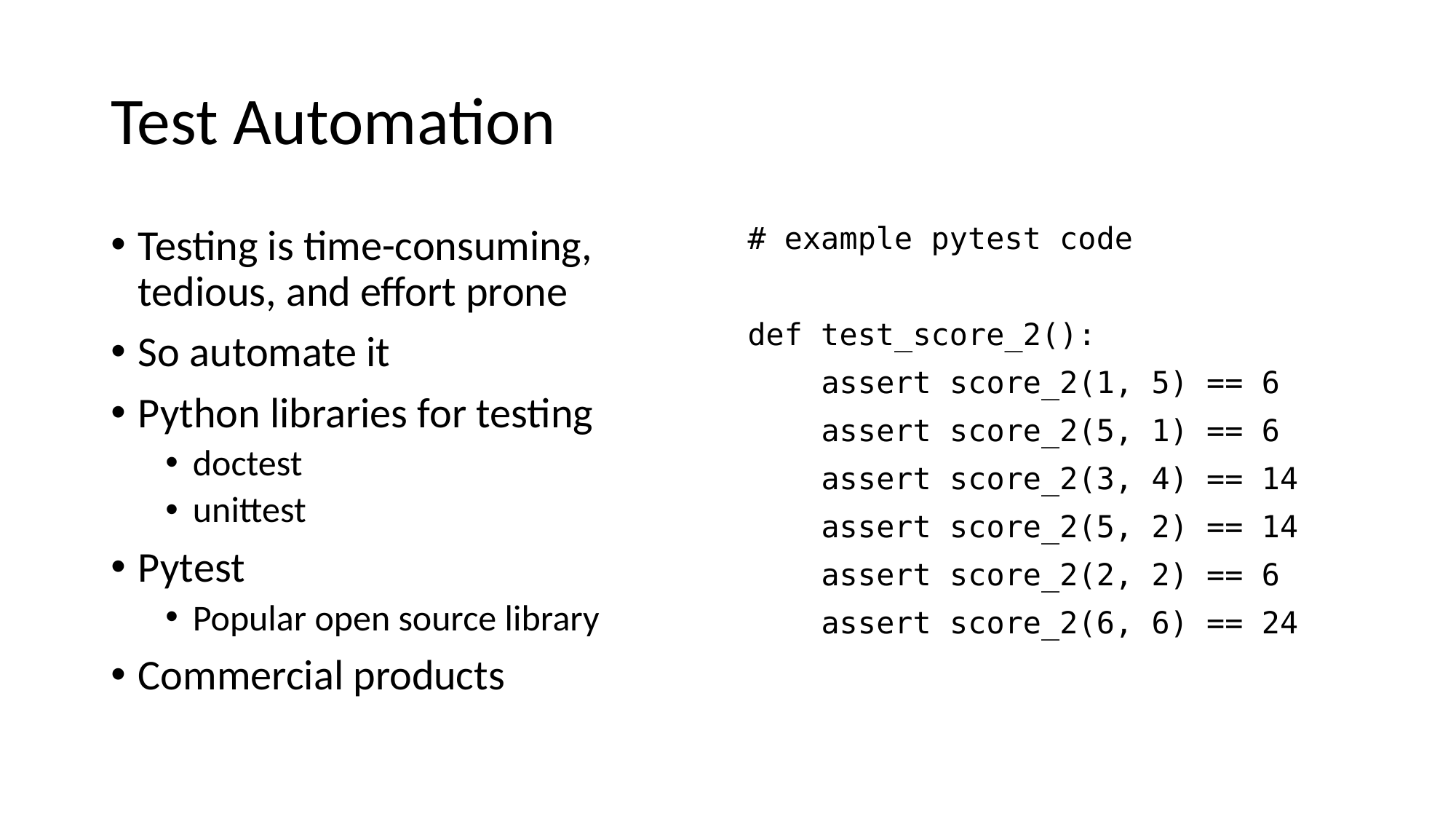

# Test Automation
Testing is time-consuming, tedious, and effort prone
So automate it
Python libraries for testing
doctest
unittest
Pytest
Popular open source library
Commercial products

# example pytest code

def test_score_2():
    assert score_2(1, 5) == 6
    assert score_2(5, 1) == 6
    assert score_2(3, 4) == 14
    assert score_2(5, 2) == 14
    assert score_2(2, 2) == 6
    assert score_2(6, 6) == 24